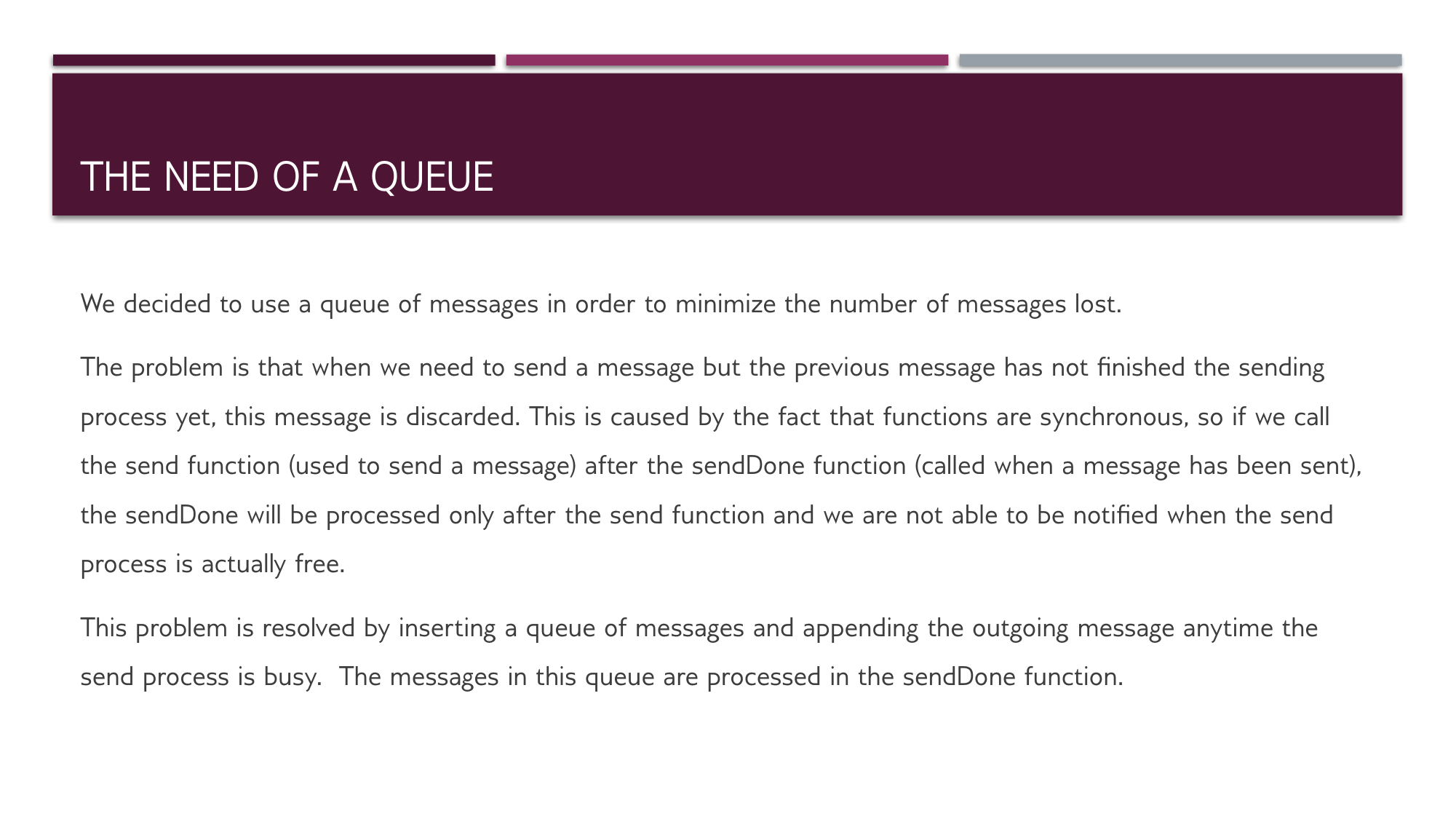

# The need of a queue
We decided to use a queue of messages in order to minimize the number of messages lost.
The problem is that when we need to send a message but the previous message has not finished the sending process yet, this message is discarded. This is caused by the fact that functions are synchronous, so if we call the send function (used to send a message) after the sendDone function (called when a message has been sent), the sendDone will be processed only after the send function and we are not able to be notified when the send process is actually free.
This problem is resolved by inserting a queue of messages and appending the outgoing message anytime the send process is busy.  The messages in this queue are processed in the sendDone function.